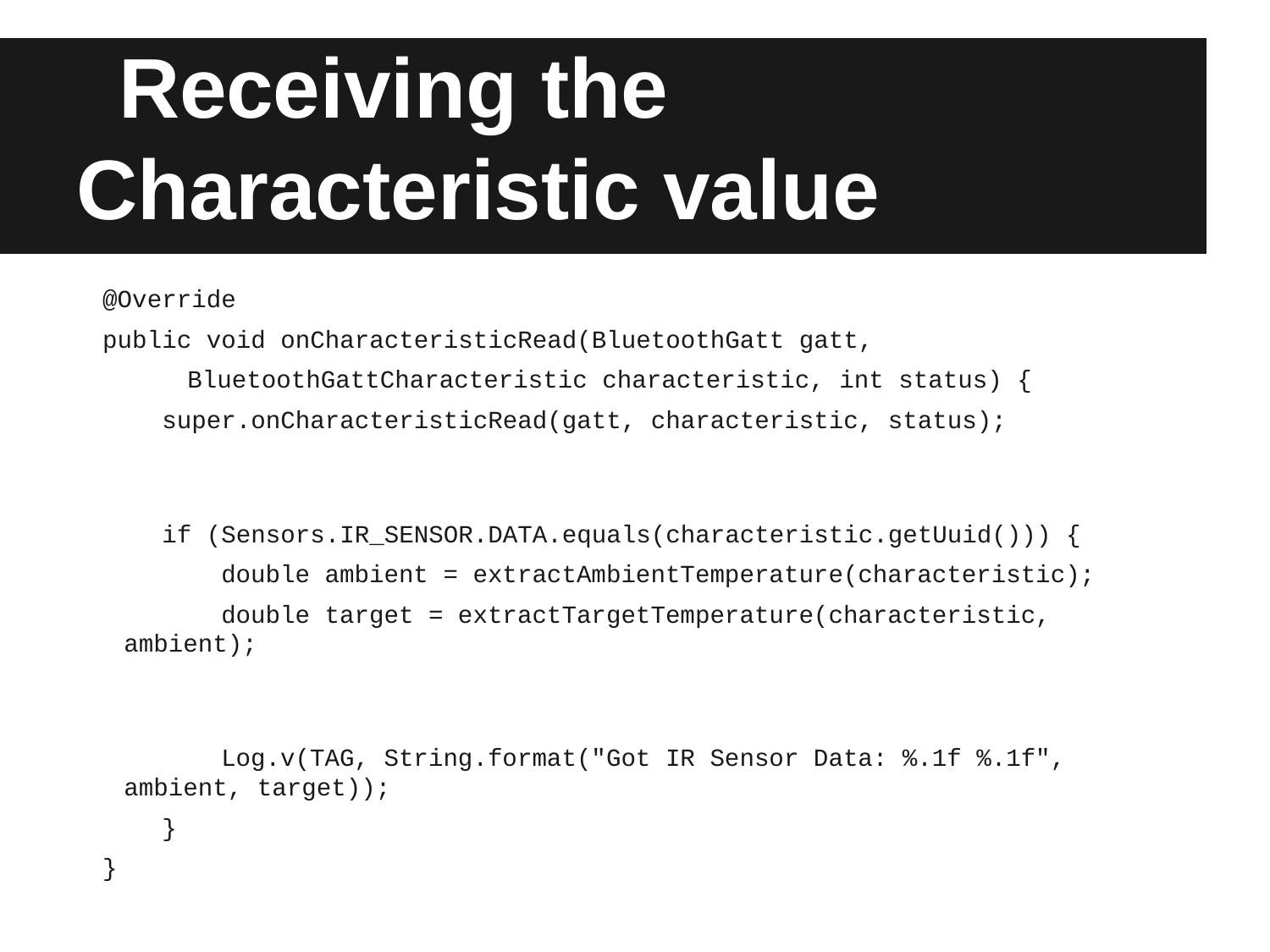

# Receiving the Characteristic value
@Override
public void onCharacteristicRead(BluetoothGatt gatt,
BluetoothGattCharacteristic characteristic, int status) {
    super.onCharacteristicRead(gatt, characteristic, status);

    if (Sensors.IR_SENSOR.DATA.equals(characteristic.getUuid())) {
        double ambient = extractAmbientTemperature(characteristic);
        double target = extractTargetTemperature(characteristic, ambient);

        Log.v(TAG, String.format("Got IR Sensor Data: %.1f %.1f", ambient, target));
    }
}